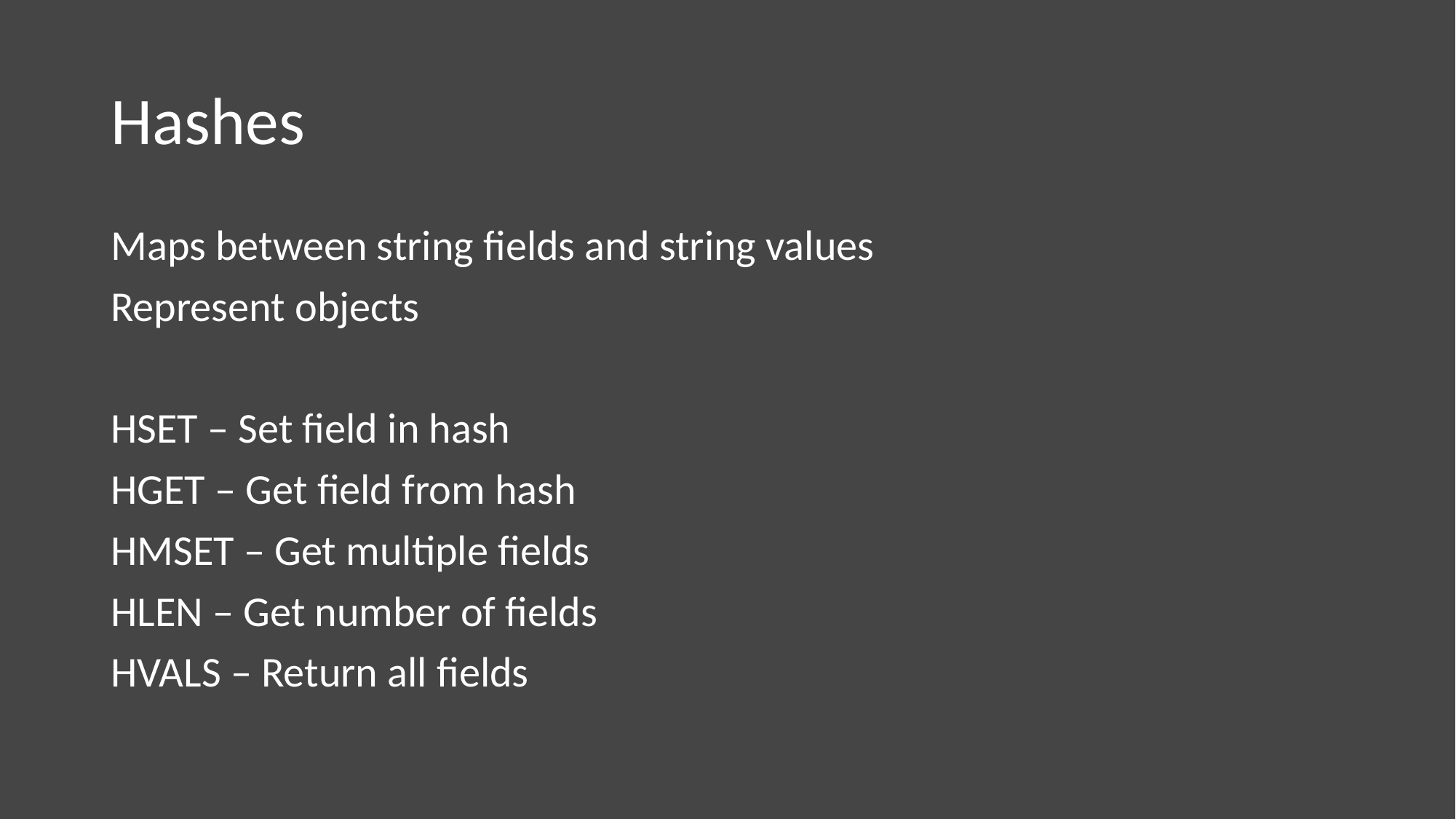

# Hashes
Maps between string fields and string values
Represent objects

HSET – Set field in hash
HGET – Get field from hash
HMSET – Get multiple fields
HLEN – Get number of fields
HVALS – Return all fields